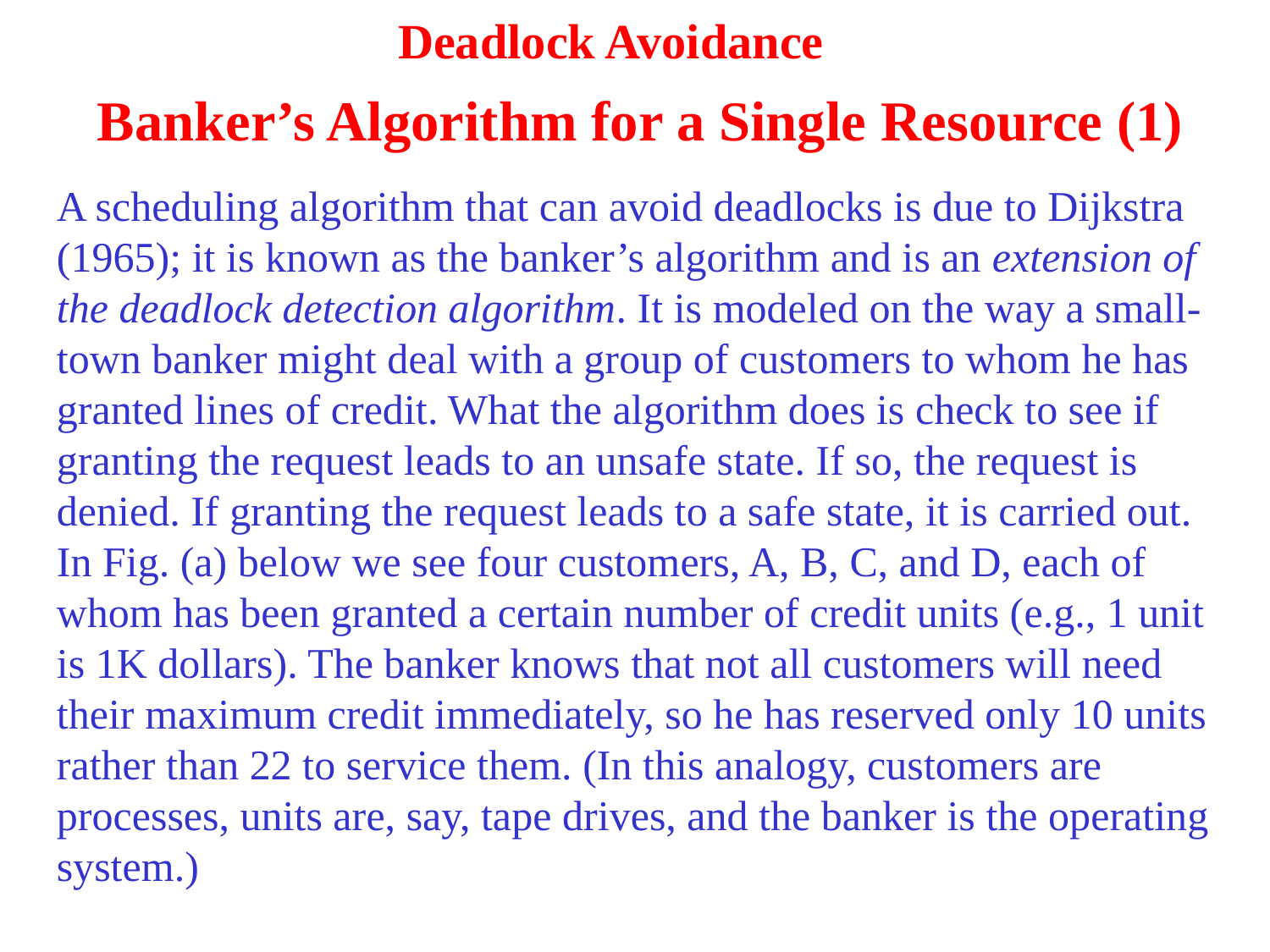

Deadlock Avoidance
# Banker’s Algorithm for a Single Resource (1)
A scheduling algorithm that can avoid deadlocks is due to Dijkstra (1965); it is known as the banker’s algorithm and is an extension of the deadlock detection algorithm. It is modeled on the way a small-town banker might deal with a group of customers to whom he has granted lines of credit. What the algorithm does is check to see if granting the request leads to an unsafe state. If so, the request is denied. If granting the request leads to a safe state, it is carried out. In Fig. (a) below we see four customers, A, B, C, and D, each of whom has been granted a certain number of credit units (e.g., 1 unit is 1K dollars). The banker knows that not all customers will need their maximum credit immediately, so he has reserved only 10 units rather than 22 to service them. (In this analogy, customers are processes, units are, say, tape drives, and the banker is the operating system.)